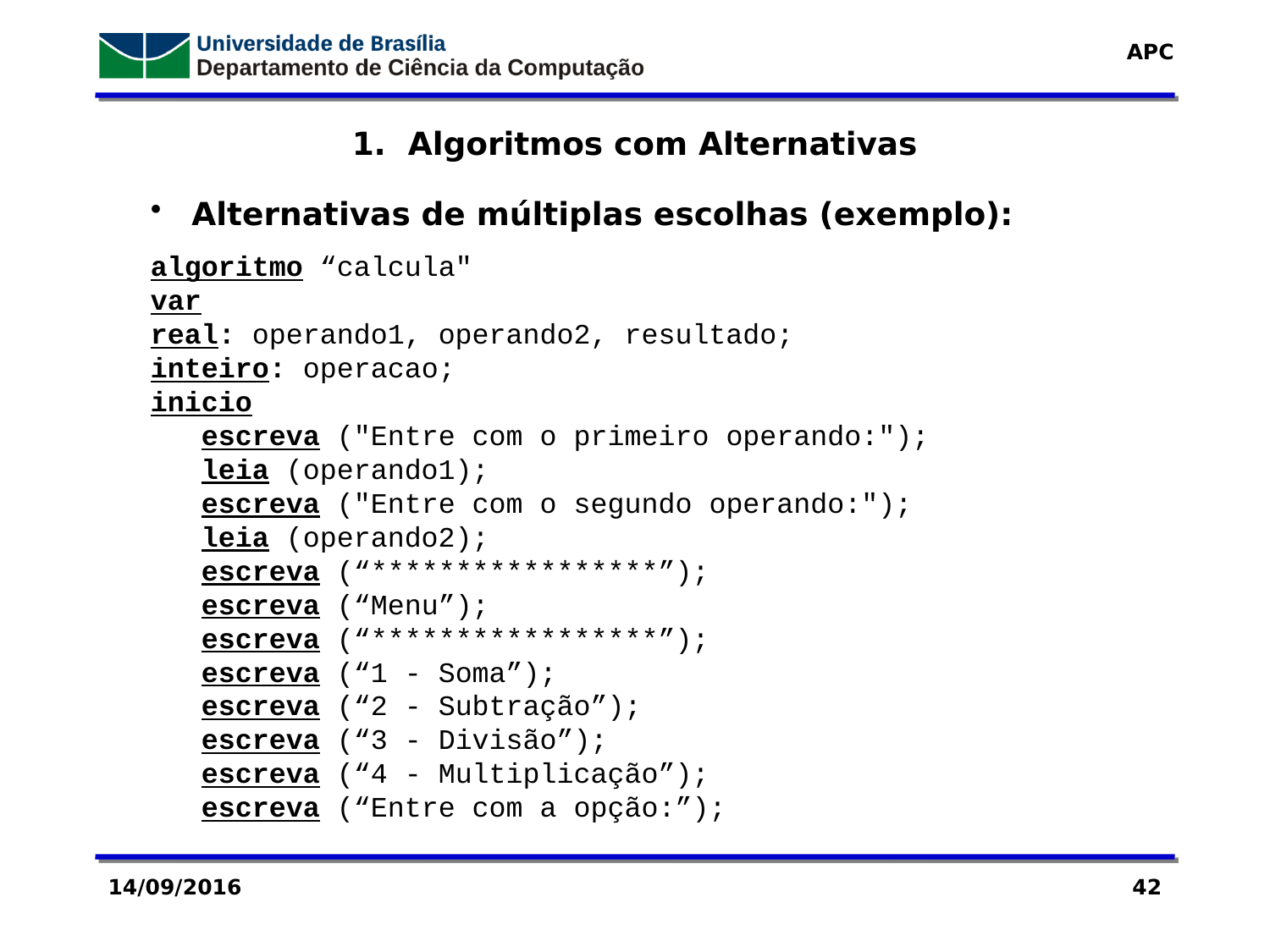

1.  Algoritmos com Alternativas

algoritmo “calcula"
var
real: operando1, operando2, resultado;
inteiro: operacao;
inicio
   escreva ("Entre com o primeiro operando:");
   leia (operando1);
   escreva ("Entre com o segundo operando:");
   leia (operando2);
   escreva (“*****************”);
   escreva (“Menu”);
   escreva (“*****************”);
   escreva (“1 - Soma”);
   escreva (“2 - Subtração”);
   escreva (“3 - Divisão”);
   escreva (“4 - Multiplicação”);
   escreva (“Entre com a opção:”);
 Alternativas de múltiplas escolhas (exemplo):

14/09/2016
42